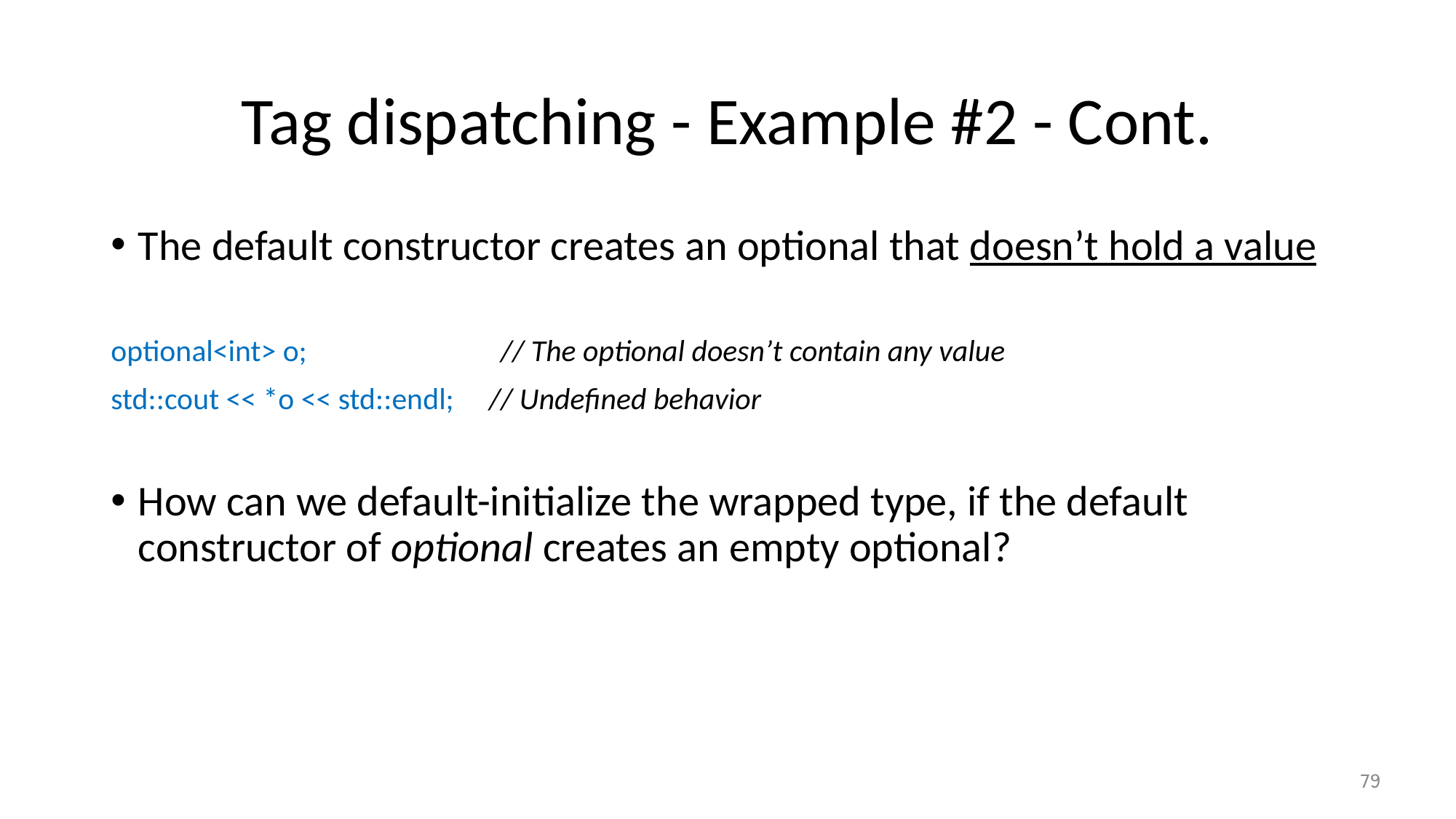

# Tag dispatching - Example #2 - Cont.
The default constructor creates an optional that doesn’t hold a value

optional<int> o;                            // The optional doesn’t contain any value
std::cout << *o << std::endl;     // Undefined behavior

How can we default-initialize the wrapped type, if the default constructor of optional creates an empty optional?

79